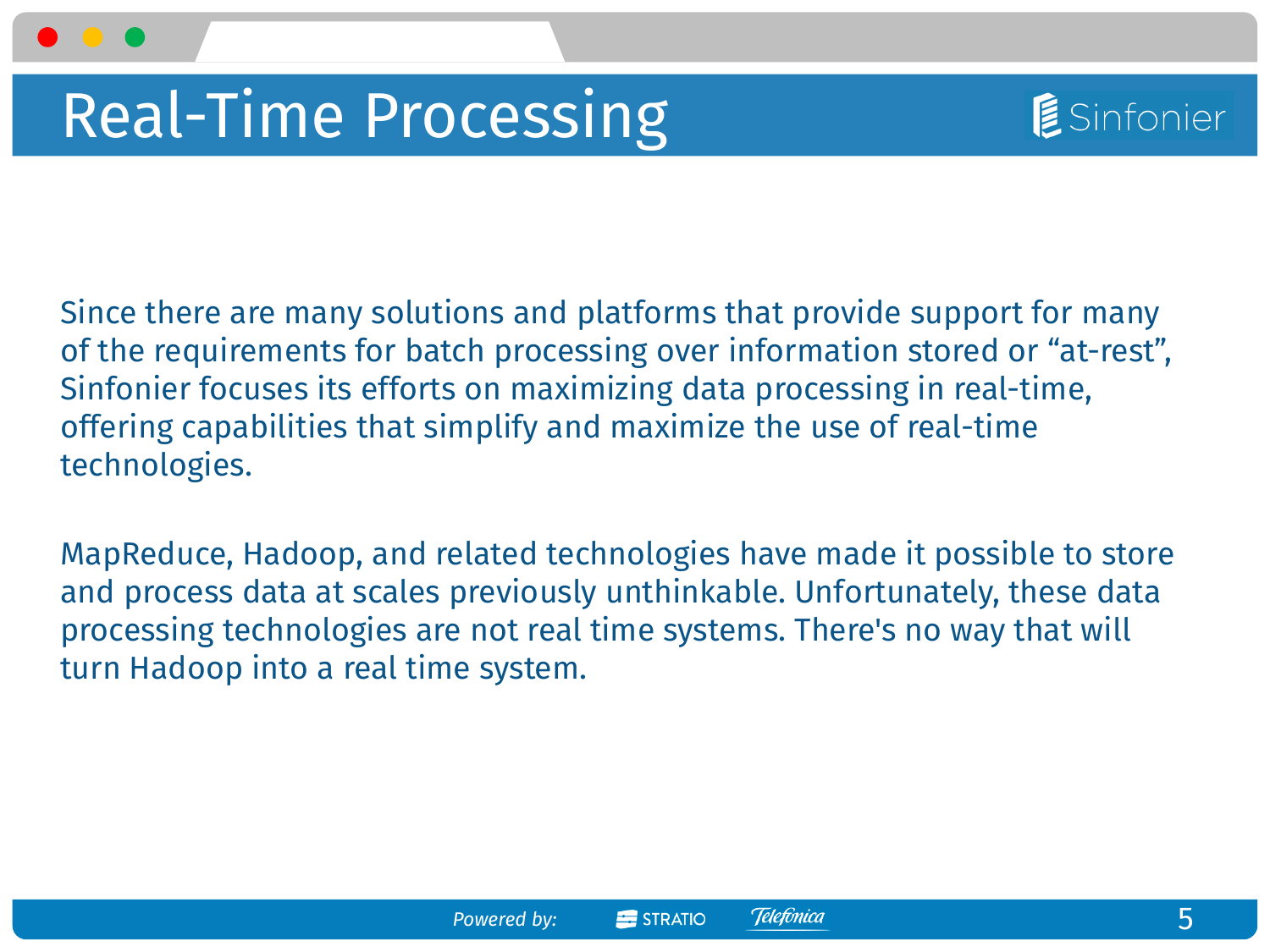

# Real-Time Processing
Since there are many solutions and platforms that provide support for many of the requirements for batch processing over information stored or “at-rest”, Sinfonier focuses its efforts on maximizing data processing in real-time, offering capabilities that simplify and maximize the use of real-time technologies.

MapReduce, Hadoop, and related technologies have made it possible to store and process data at scales previously unthinkable. Unfortunately, these data processing technologies are not real time systems. There's no way that will turn Hadoop into a real time system.

5